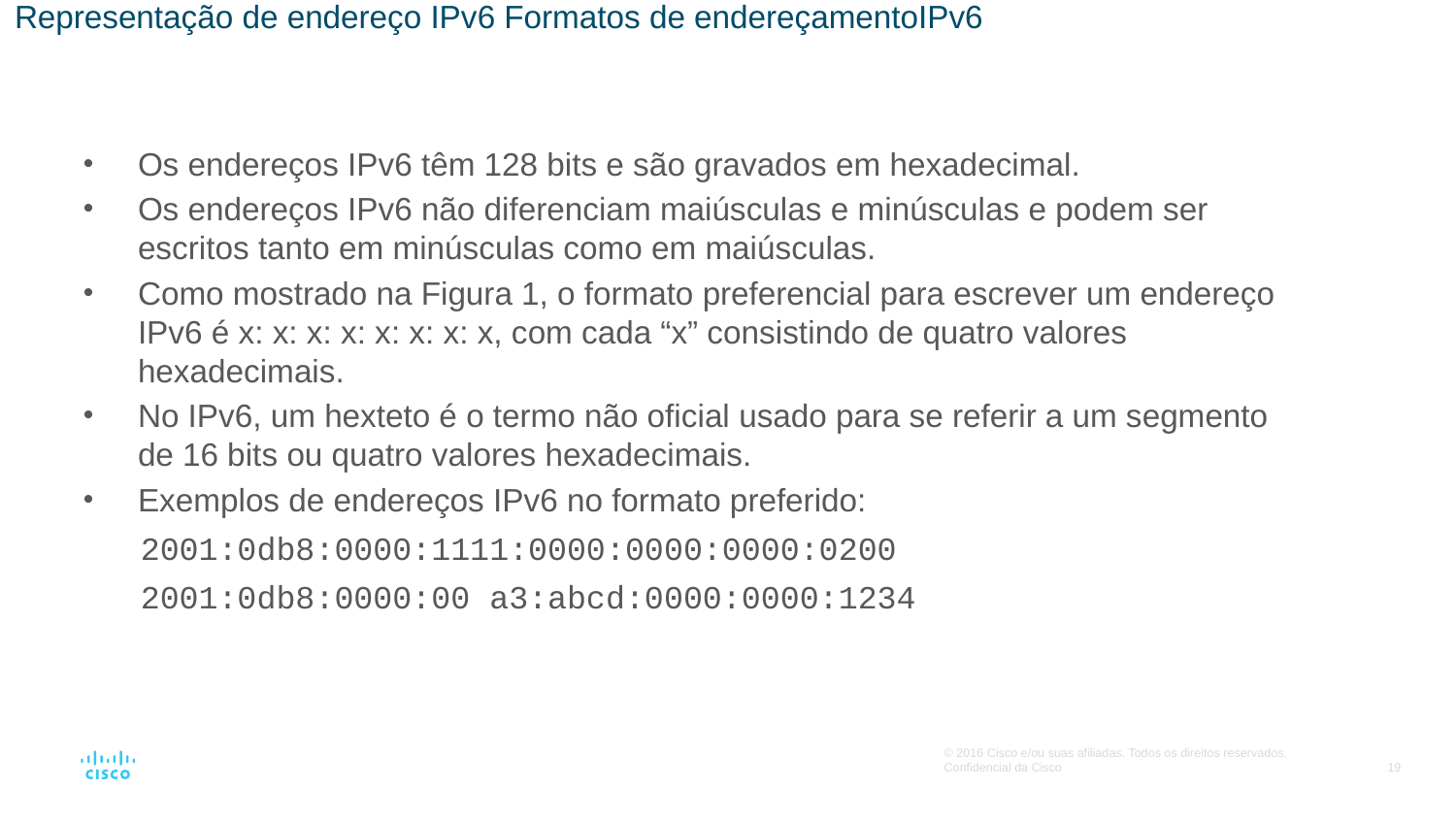

# Representação de endereço IPv6 Formatos de endereçamentoIPv6
Os endereços IPv6 têm 128 bits e são gravados em hexadecimal.
Os endereços IPv6 não diferenciam maiúsculas e minúsculas e podem ser escritos tanto em minúsculas como em maiúsculas.
Como mostrado na Figura 1, o formato preferencial para escrever um endereço IPv6 é x: x: x: x: x: x: x: x, com cada “x” consistindo de quatro valores hexadecimais.
No IPv6, um hexteto é o termo não oficial usado para se referir a um segmento de 16 bits ou quatro valores hexadecimais.
Exemplos de endereços IPv6 no formato preferido:
2001:0db8:0000:1111:0000:0000:0000:0200
2001:0db8:0000:00 a3:abcd:0000:0000:1234